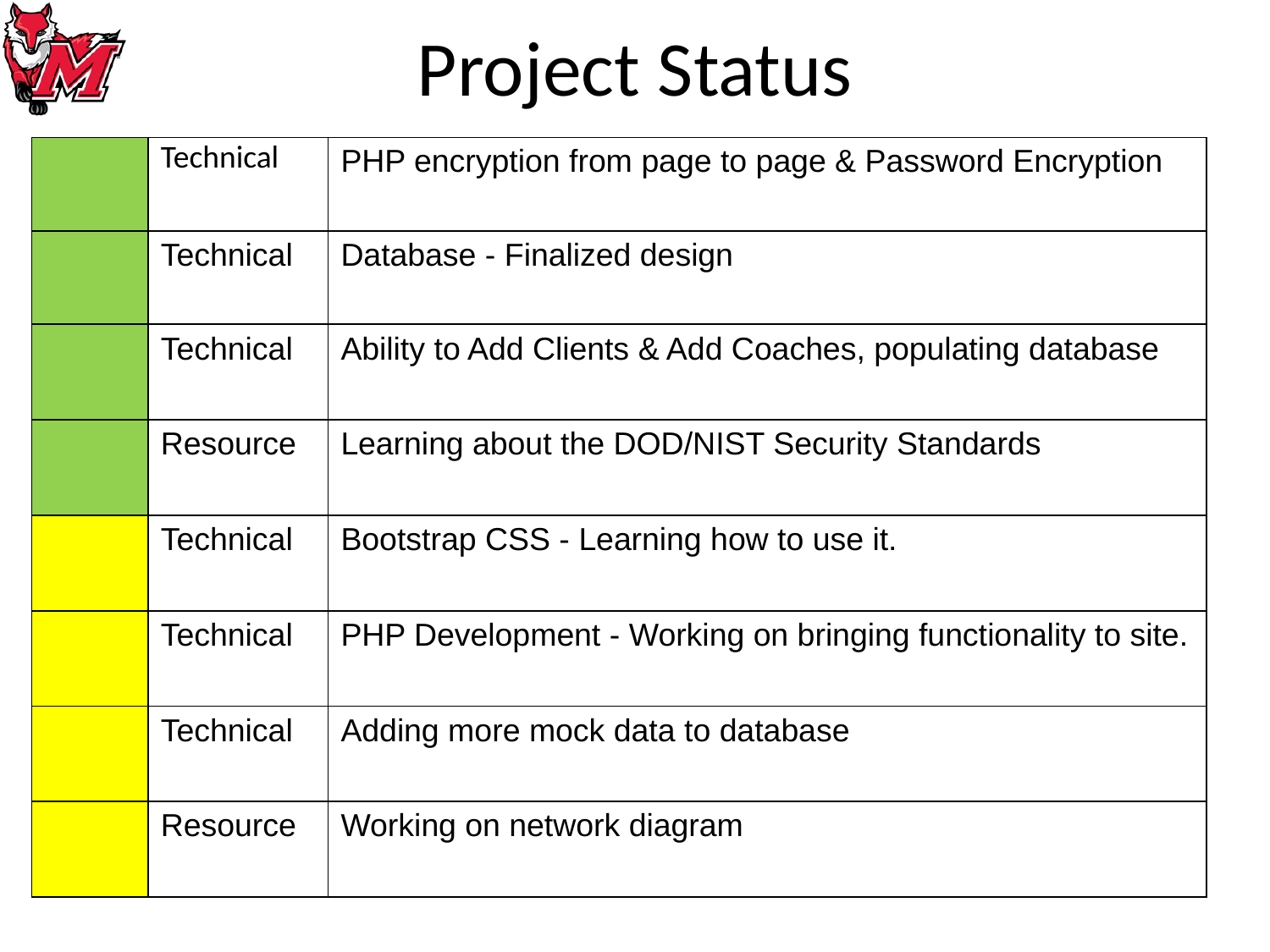

# Project Status
|  | Technical | PHP encryption from page to page & Password Encryption |
| --- | --- | --- |
|  | Technical | Database - Finalized design |
|  | Technical | Ability to Add Clients & Add Coaches, populating database |
|  | Resource | Learning about the DOD/NIST Security Standards |
|  | Technical | Bootstrap CSS - Learning how to use it. |
|  | Technical | PHP Development - Working on bringing functionality to site. |
|  | Technical | Adding more mock data to database |
|  | Resource | Working on network diagram |